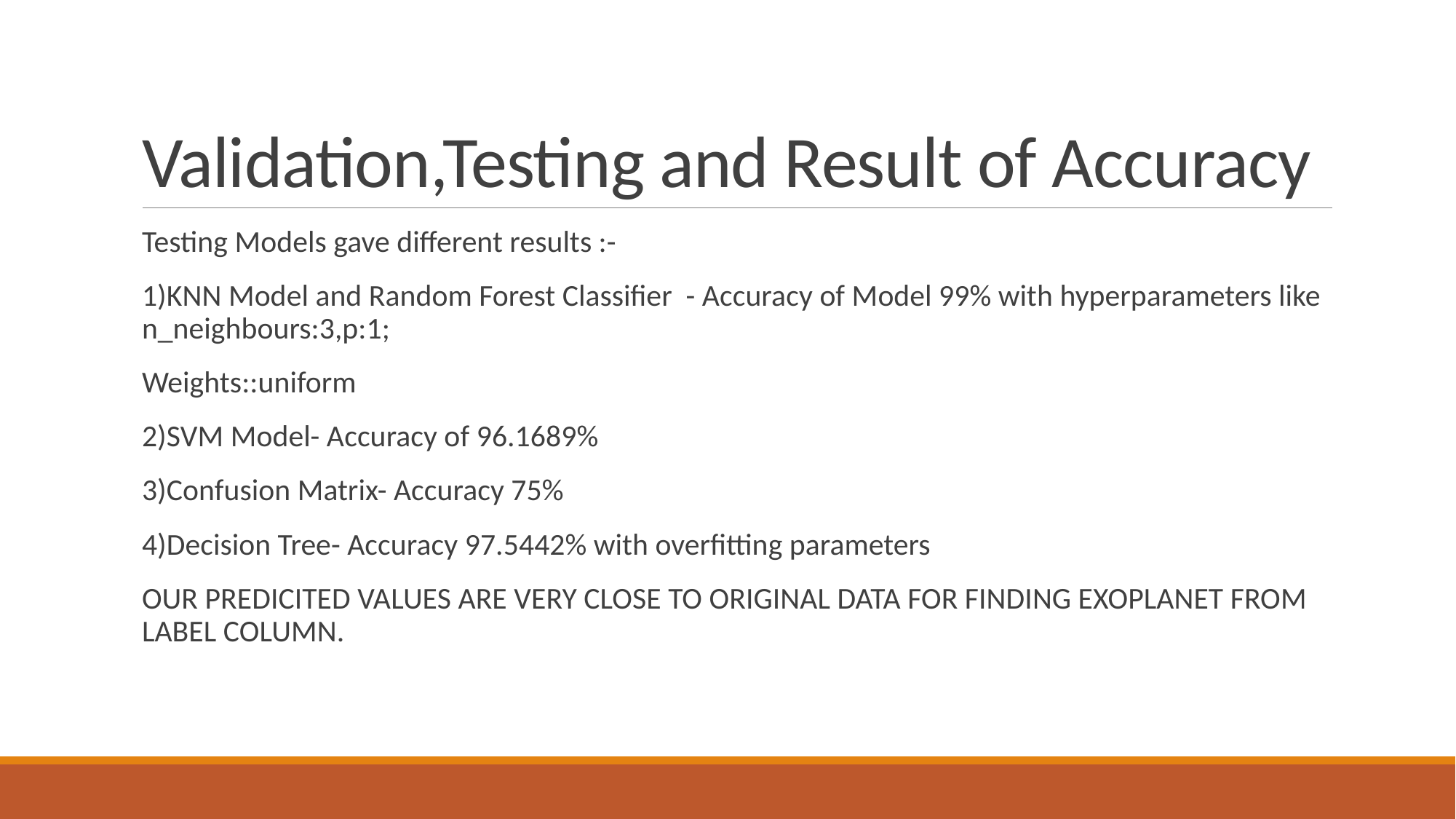

# Validation,Testing and Result of Accuracy
Testing Models gave different results :-
1)KNN Model and Random Forest Classifier  - Accuracy of Model 99% with hyperparameters like n_neighbours:3,p:1;
Weights::uniform
2)SVM Model- Accuracy of 96.1689%
3)Confusion Matrix- Accuracy 75%
4)Decision Tree- Accuracy 97.5442% with overfitting parameters
OUR PREDICITED VALUES ARE VERY CLOSE TO ORIGINAL DATA FOR FINDING EXOPLANET FROM LABEL COLUMN.